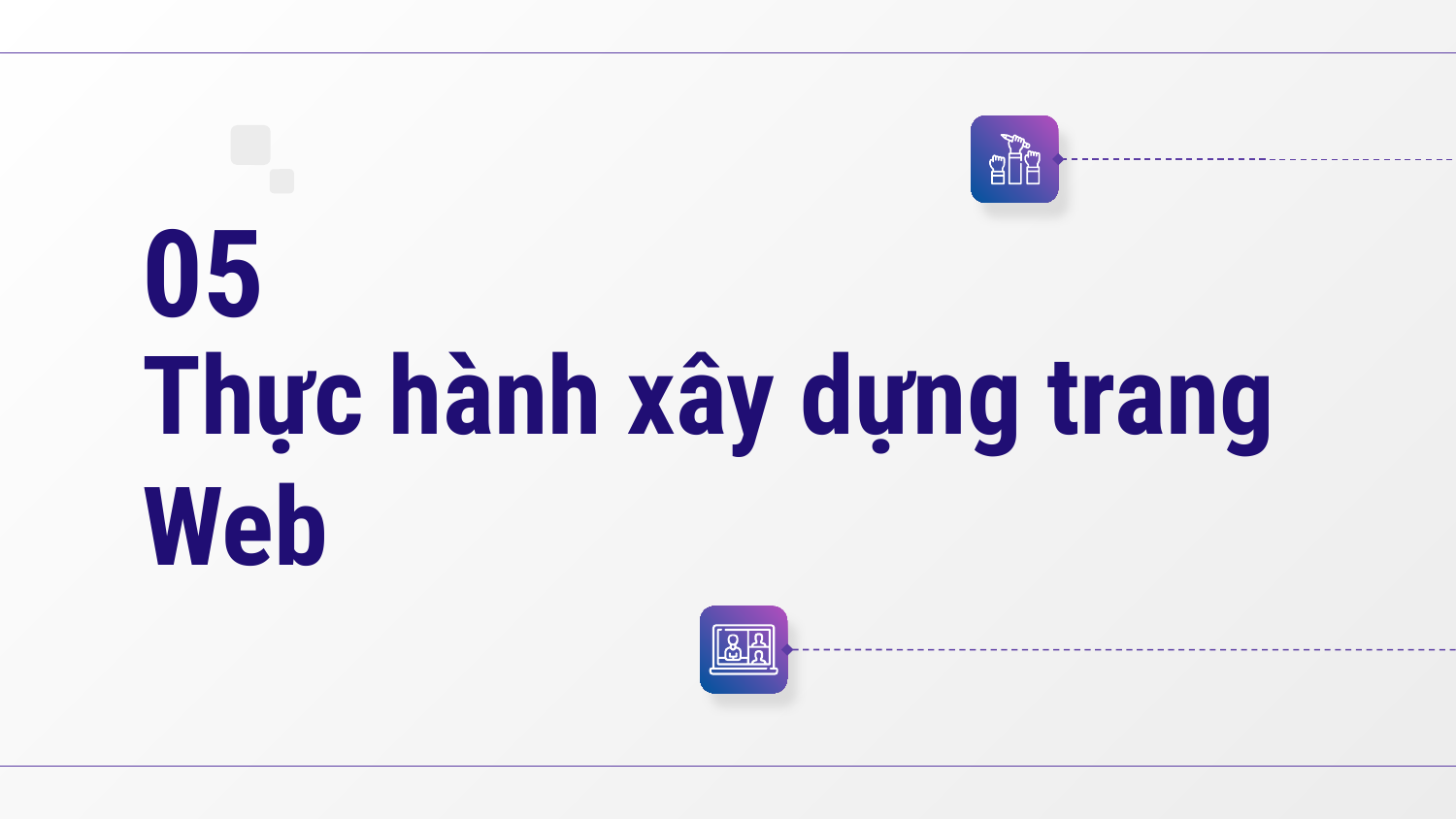

05
# Thực hành xây dựng trang Web